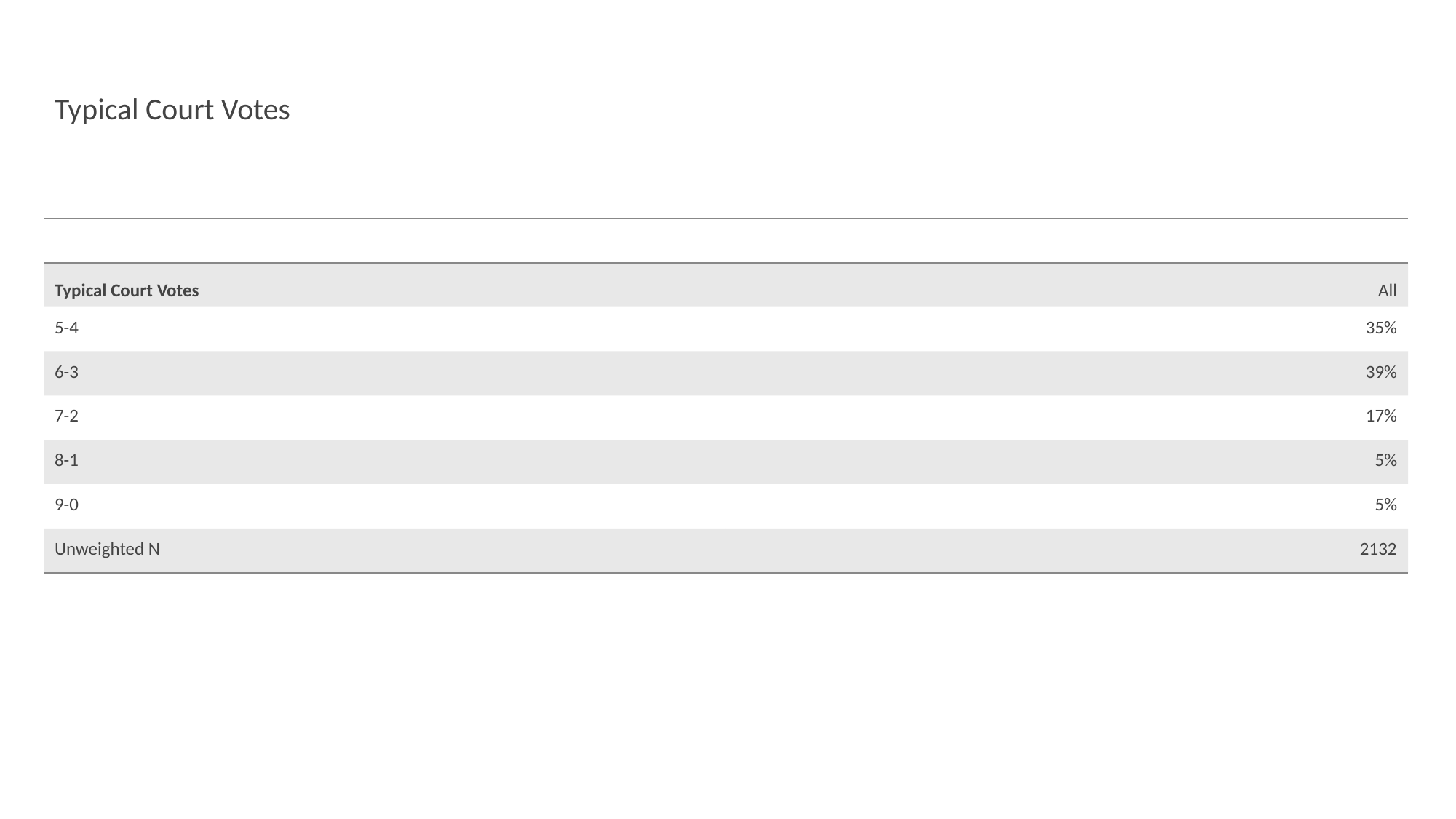

# Typical Court Votes

|  |  |
| --- | --- |
| Typical Court Votes | All |
| 5-4 | 35% |
| 6-3 | 39% |
| 7-2 | 17% |
| 8-1 | 5% |
| 9-0 | 5% |
| Unweighted N | 2132 |